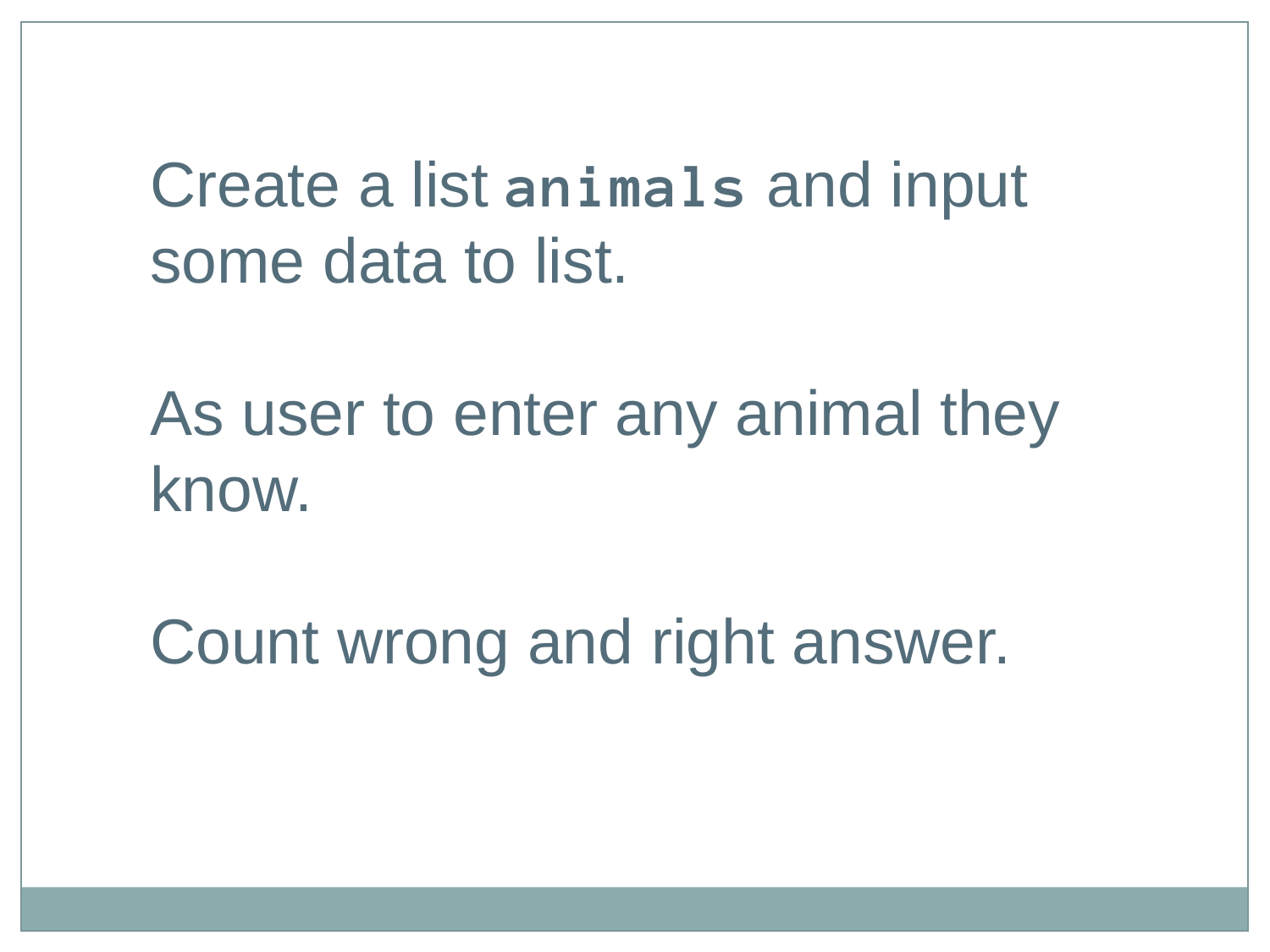

Create a list animals and input some data to list.

As user to enter any animal they know.

Count wrong and right answer.